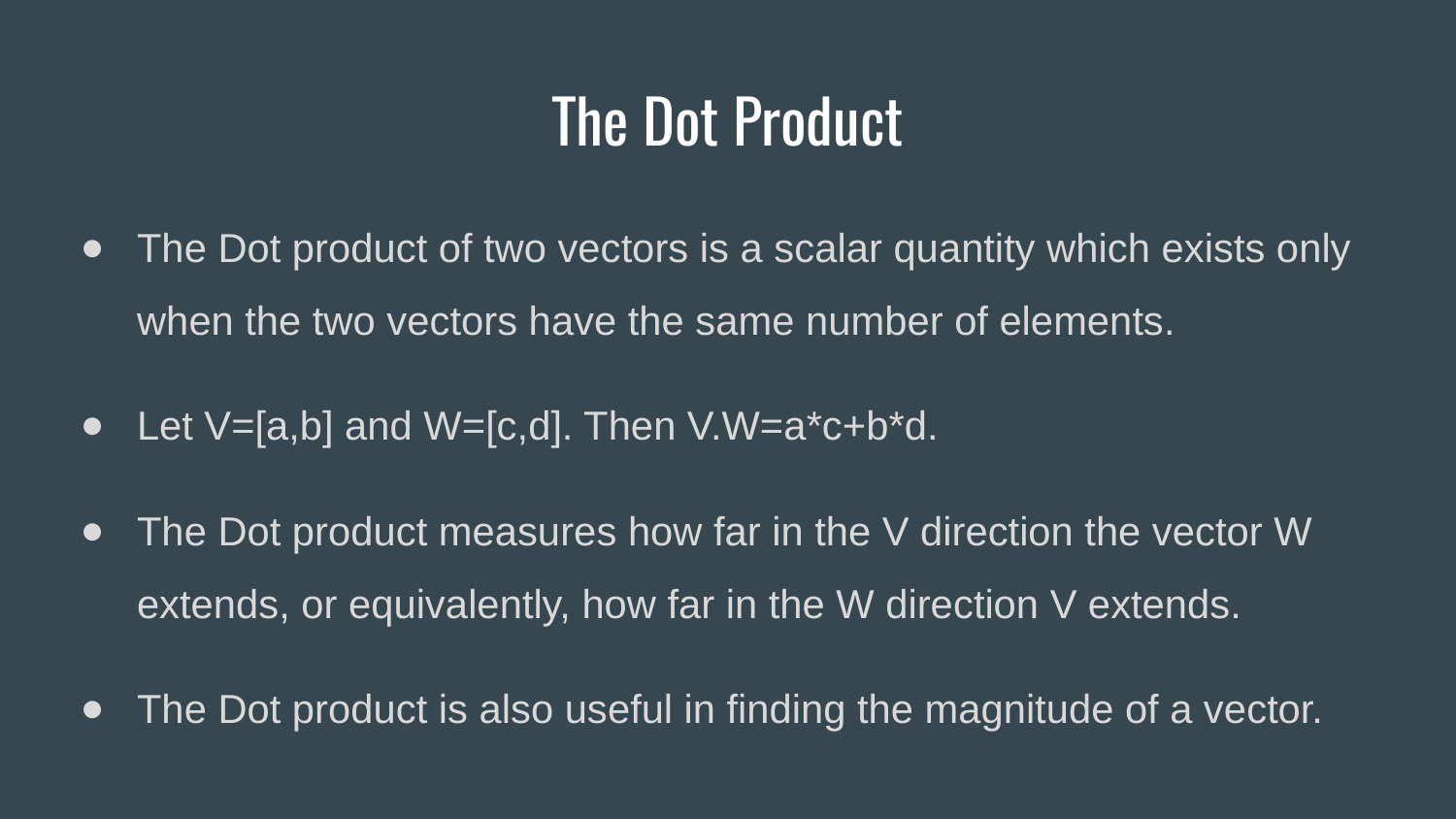

# The Dot Product
The Dot product of two vectors is a scalar quantity which exists only when the two vectors have the same number of elements.
Let V=[a,b] and W=[c,d]. Then V.W=a*c+b*d.
The Dot product measures how far in the V direction the vector W extends, or equivalently, how far in the W direction V extends.
The Dot product is also useful in finding the magnitude of a vector.